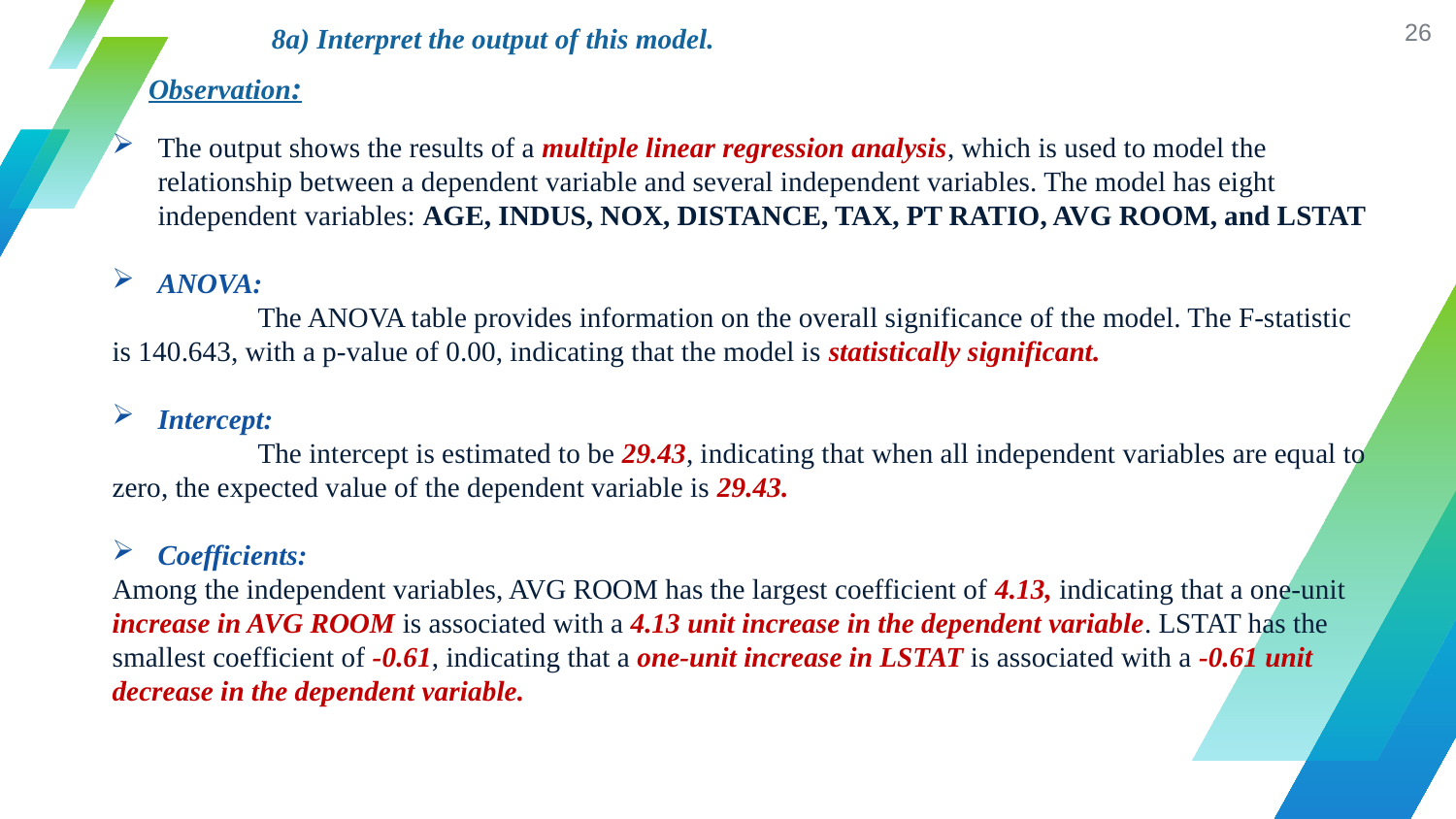

26
8a) Interpret the output of this model.
Observation:
The output shows the results of a multiple linear regression analysis, which is used to model the relationship between a dependent variable and several independent variables. The model has eight independent variables: AGE, INDUS, NOX, DISTANCE, TAX, PT RATIO, AVG ROOM, and LSTAT

ANOVA:
	The ANOVA table provides information on the overall significance of the model. The F-statistic is 140.643, with a p-value of 0.00, indicating that the model is statistically significant.

Intercept:
	The intercept is estimated to be 29.43, indicating that when all independent variables are equal to zero, the expected value of the dependent variable is 29.43.

Coefficients:
Among the independent variables, AVG ROOM has the largest coefficient of 4.13, indicating that a one-unit increase in AVG ROOM is associated with a 4.13 unit increase in the dependent variable. LSTAT has the smallest coefficient of -0.61, indicating that a one-unit increase in LSTAT is associated with a -0.61 unit decrease in the dependent variable.